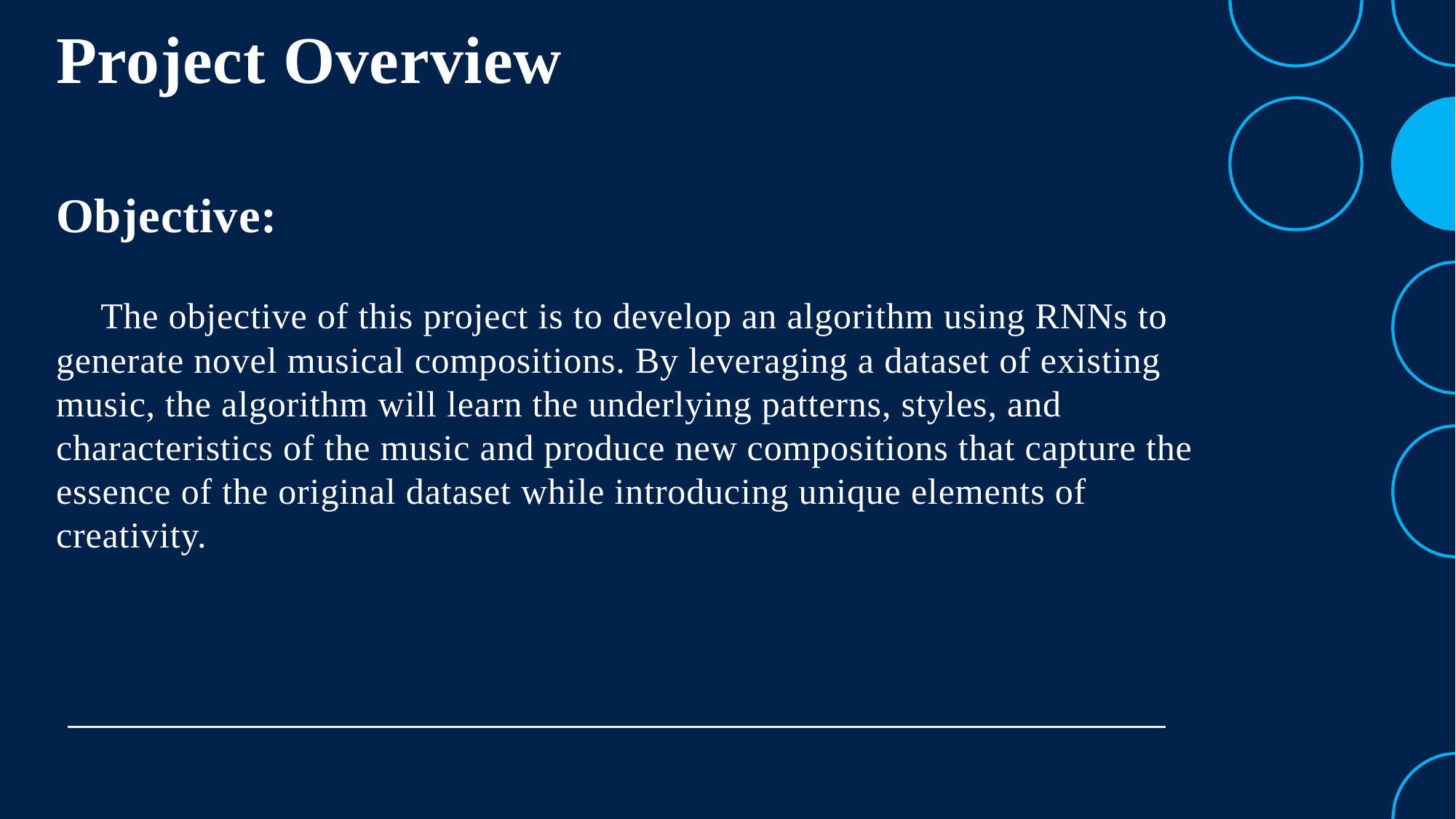

# Project Overview Objective:             The objective of this project is to develop an algorithm using RNNs to generate novel musical compositions. By leveraging a dataset of existing music, the algorithm will learn the underlying patterns, styles, and characteristics of the music and produce new compositions that capture the essence of the original dataset while introducing unique elements of creativity.